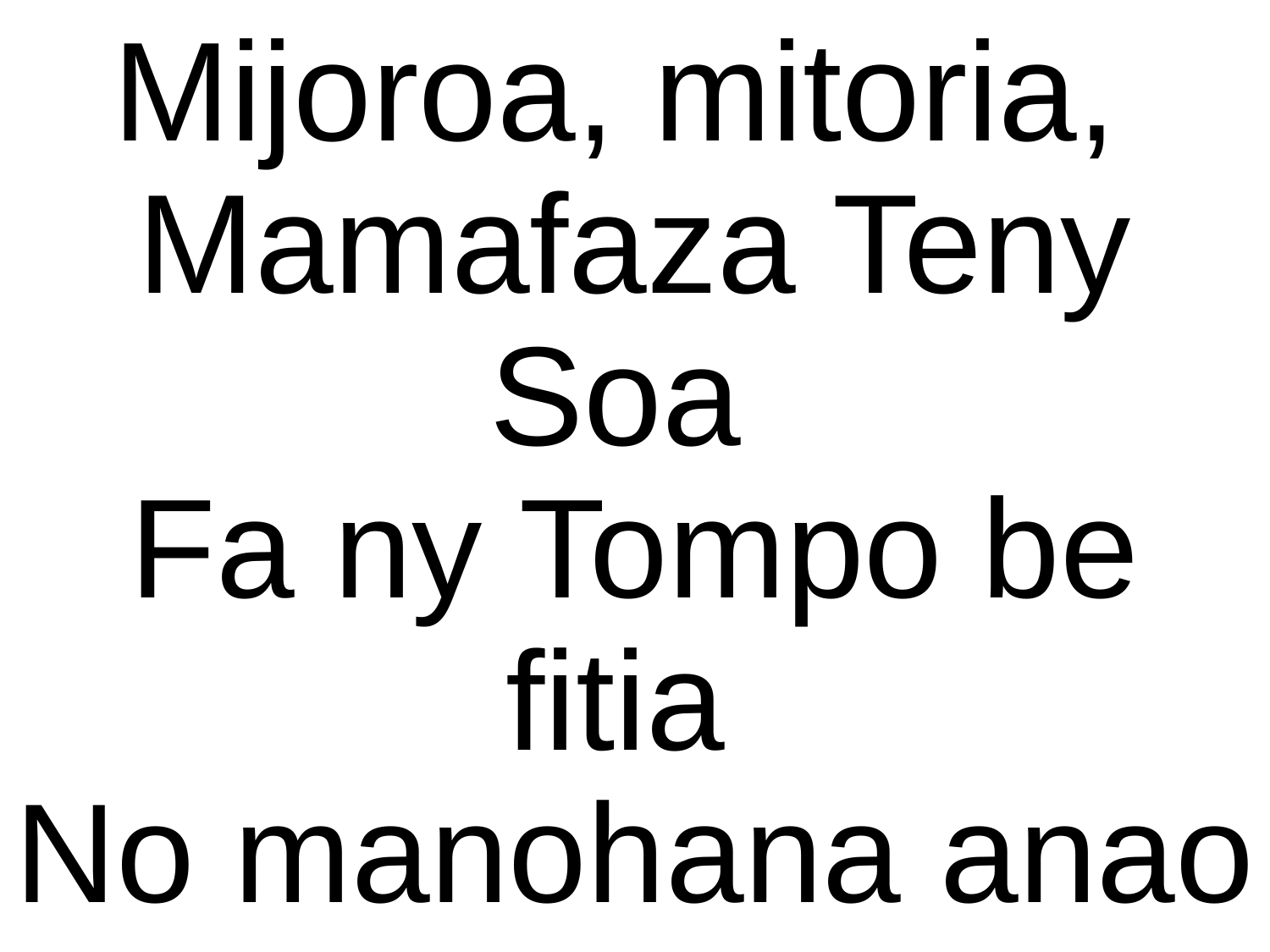

Mijoroa, mitoria,
Mamafaza Teny Soa
Fa ny Tompo be fitia
No manohana anao